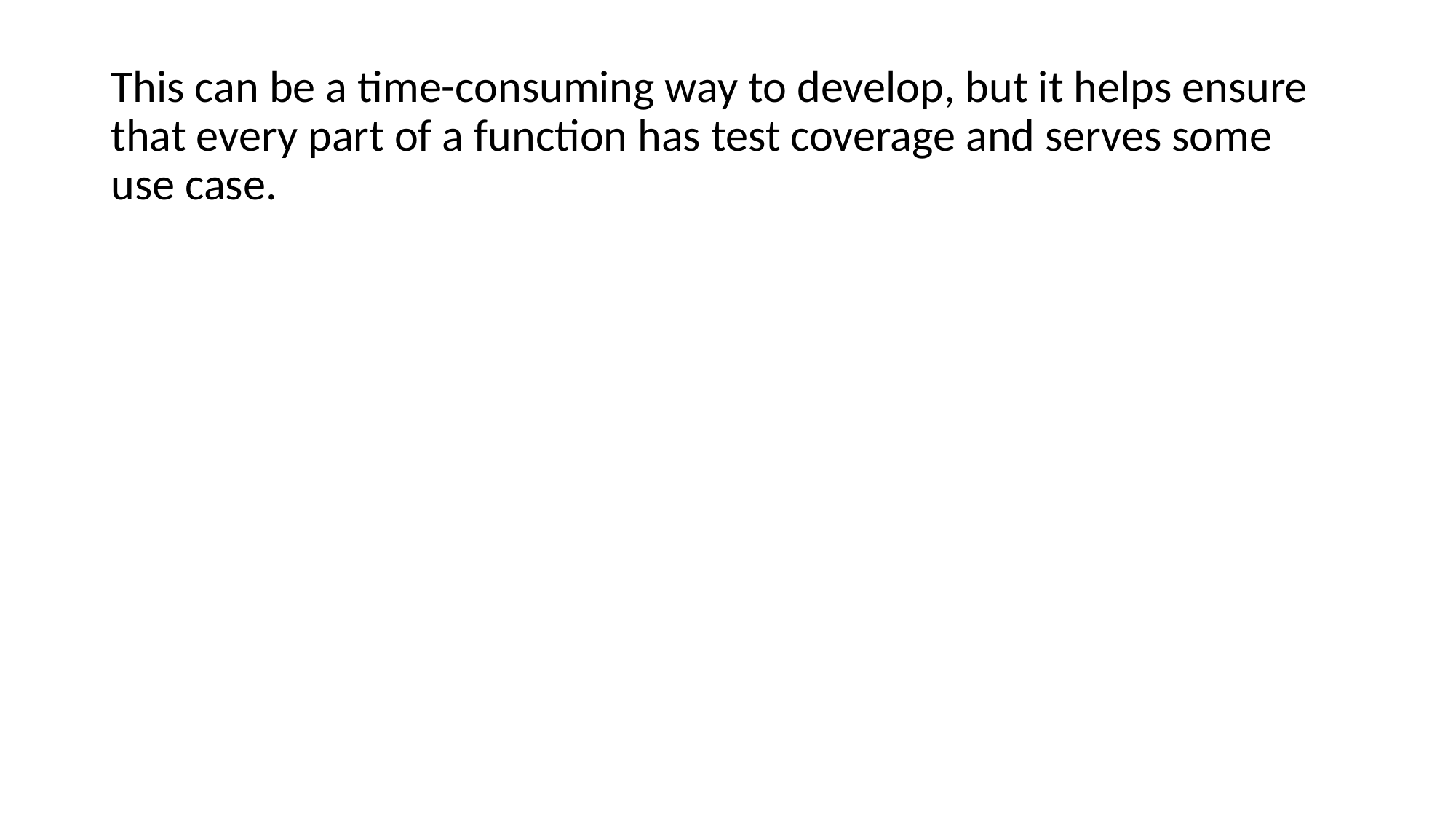

# This can be a time-consuming way to develop, but it helps ensure that every part of a function has test coverage and serves some use case.